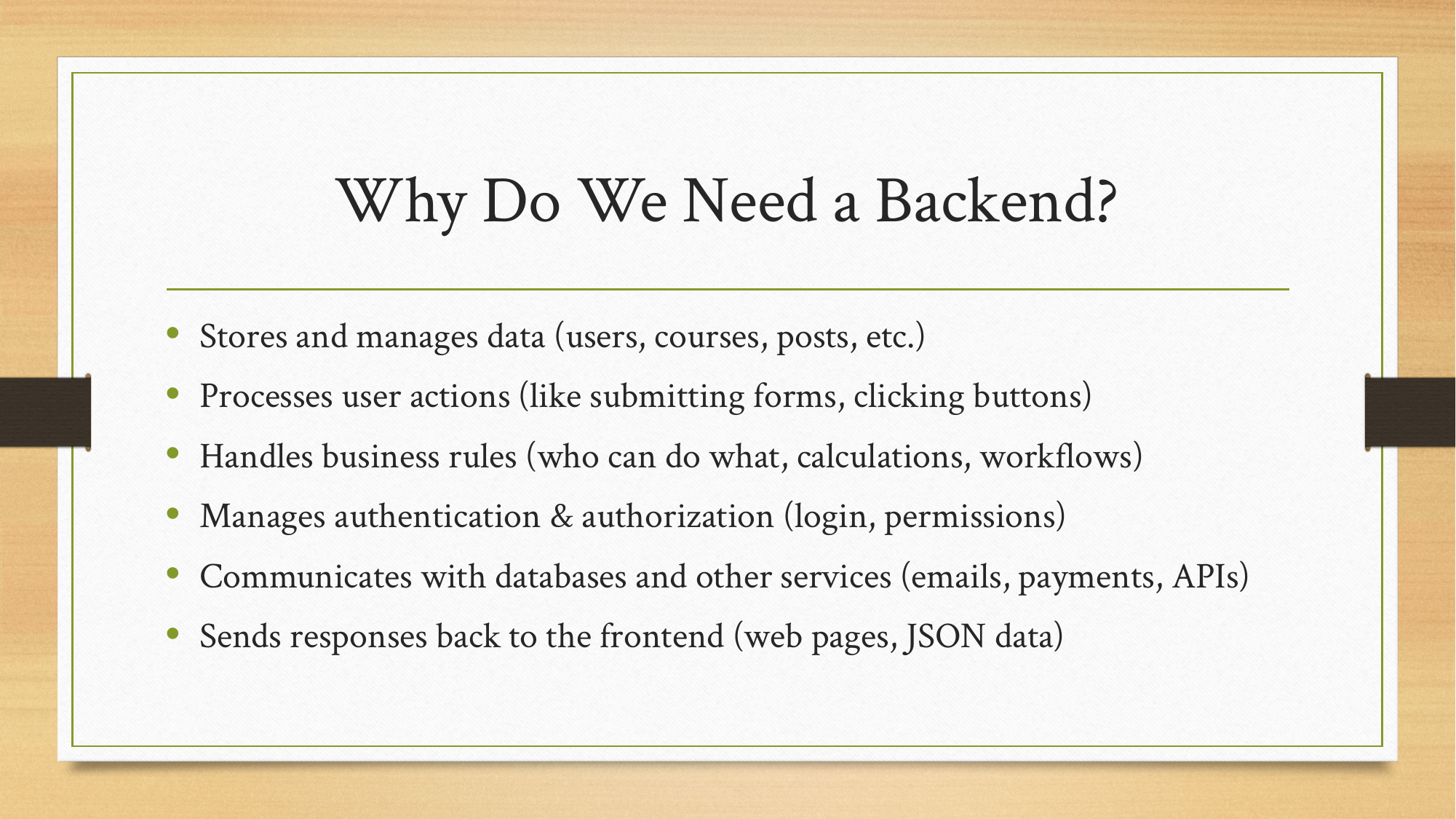

# Why Do We Need a Backend?
Stores and manages data (users, courses, posts, etc.)
Processes user actions (like submitting forms, clicking buttons)
Handles business rules (who can do what, calculations, workflows)
Manages authentication & authorization (login, permissions)
Communicates with databases and other services (emails, payments, APIs)
Sends responses back to the frontend (web pages, JSON data)